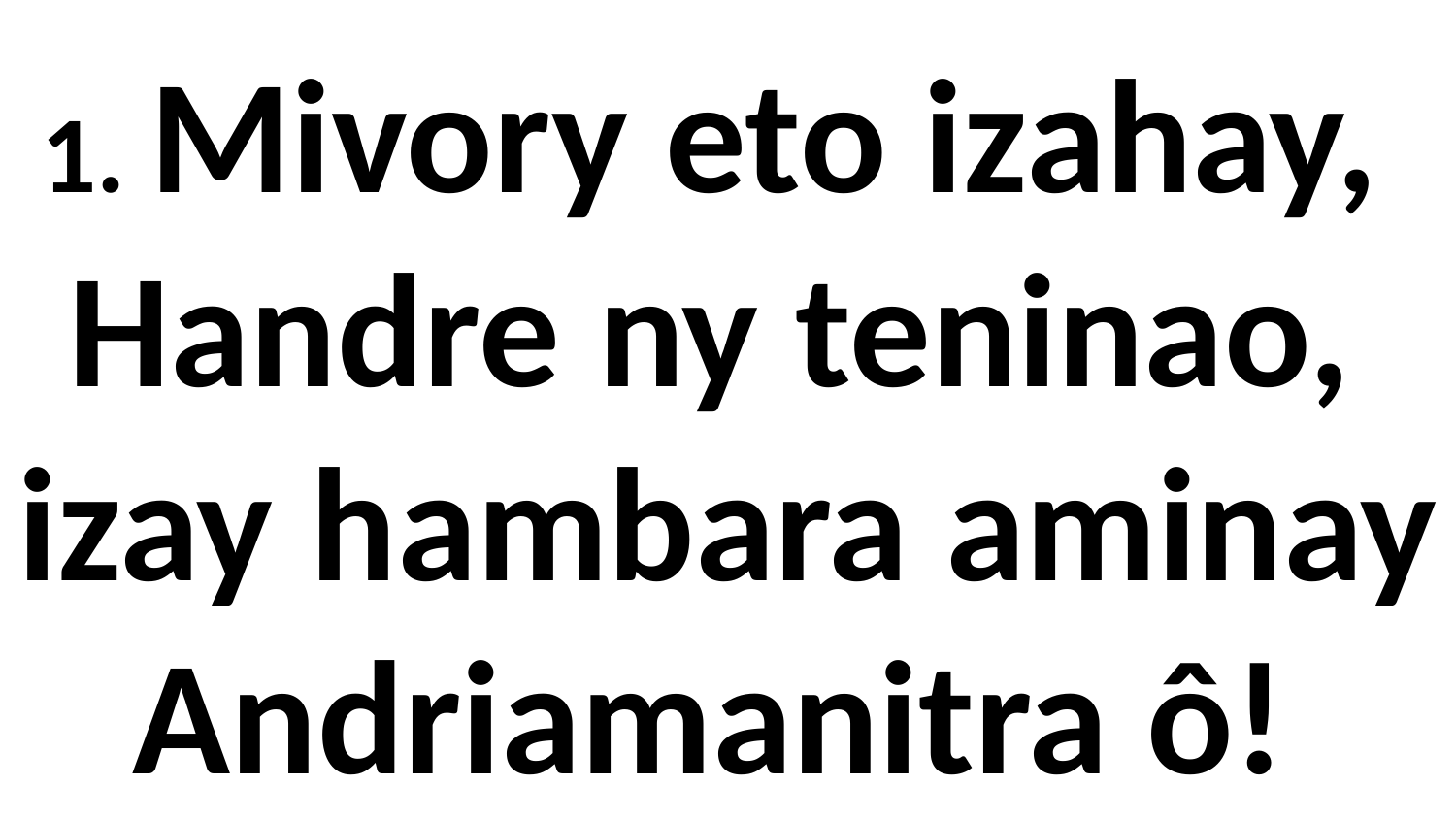

1. Mivory eto izahay,
Handre ny teninao,
izay hambara aminay
Andriamanitra ô!